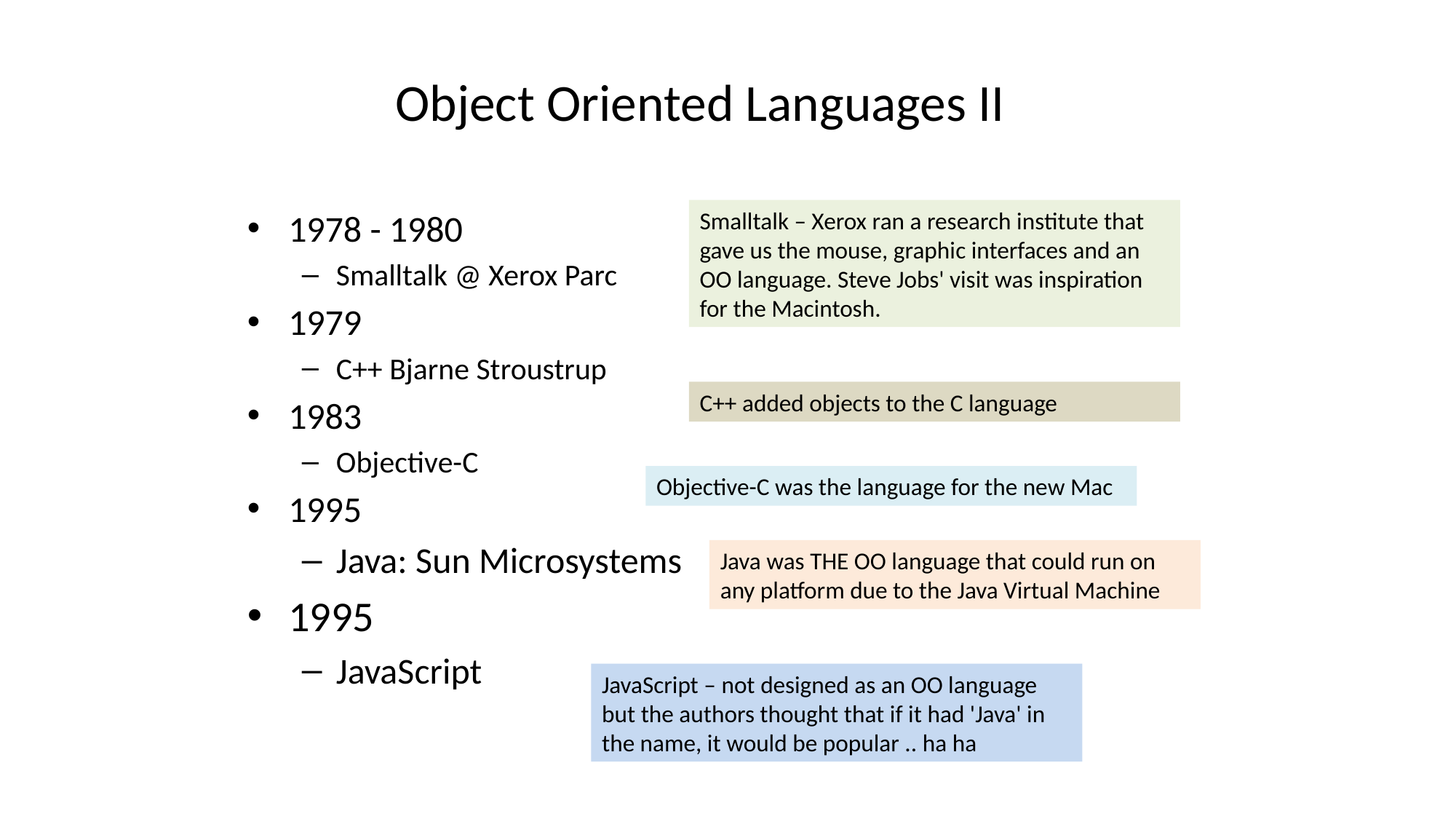

# Object Oriented Languages II
Smalltalk – Xerox ran a research institute that gave us the mouse, graphic interfaces and an OO language. Steve Jobs' visit was inspiration for the Macintosh.
1978 - 1980
Smalltalk @ Xerox Parc
1979
C++ Bjarne Stroustrup
1983
Objective-C
1995
Java: Sun Microsystems
1995
JavaScript
C++ added objects to the C language
Objective-C was the language for the new Mac
Java was THE OO language that could run on any platform due to the Java Virtual Machine
JavaScript – not designed as an OO language but the authors thought that if it had 'Java' in the name, it would be popular .. ha ha